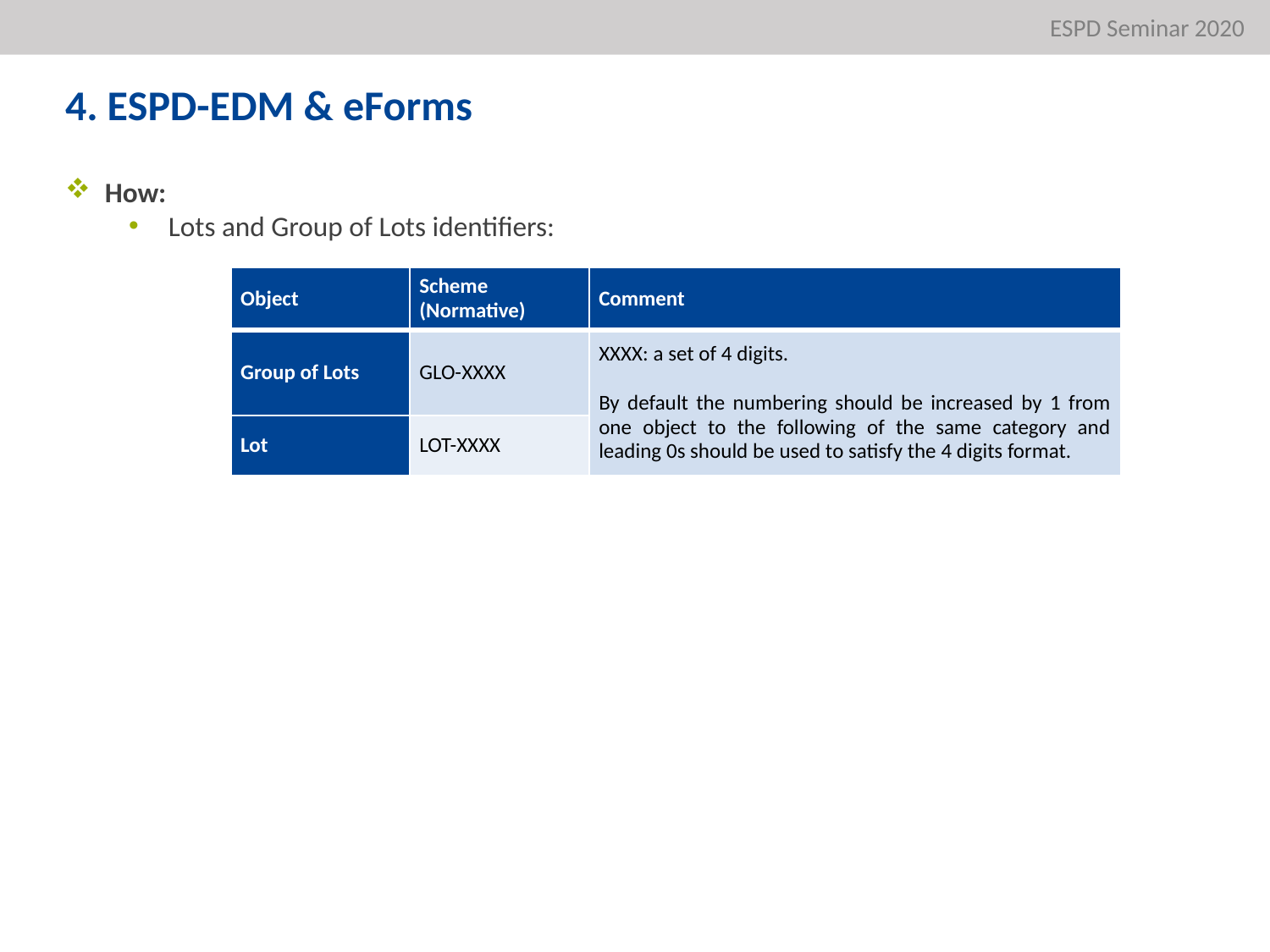

ESPD Seminar 2020

4. ESPD-EDM & eForms
How:
Lots and Group of Lots identifiers:

| Object | Scheme (Normative) | Comment |
| --- | --- | --- |
| Group of Lots | GLO-XXXX | XXXX: a set of 4 digits.   By default the numbering should be increased by 1 from one object to the following of the same category and leading 0s should be used to satisfy the 4 digits format. |
| Lot | LOT-XXXX |  |